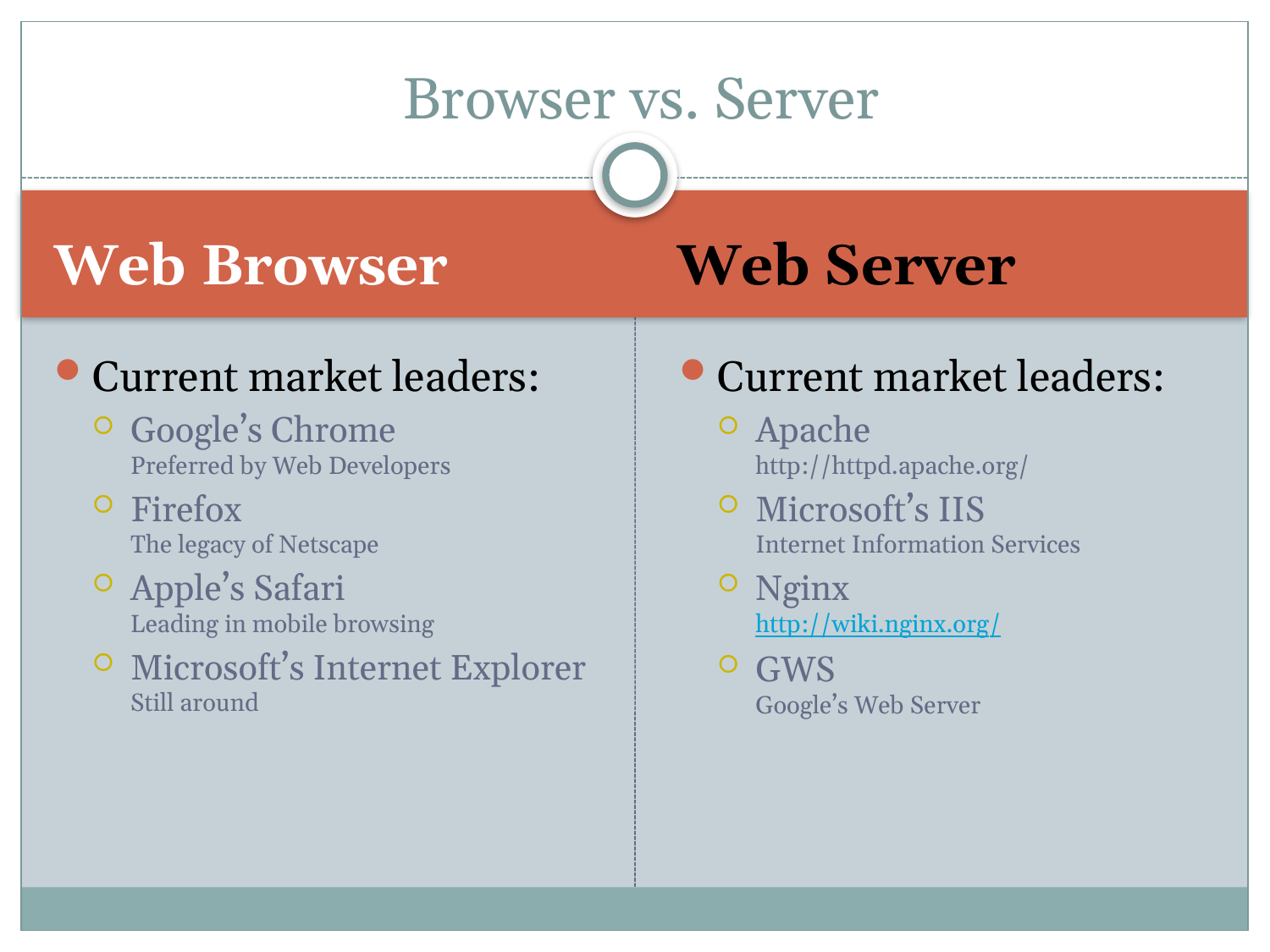

# Browser vs. Server
Web Browser
Web Server
Current market leaders:
Google’s Chrome
Preferred by Web Developers
Firefox
The legacy of Netscape
Apple’s Safari
Leading in mobile browsing
Microsoft’s Internet Explorer
Still around

Current market leaders:
Apache
http://httpd.apache.org/
Microsoft’s IIS
Internet Information Services
Nginx
http://wiki.nginx.org/
GWS
Google’s Web Server